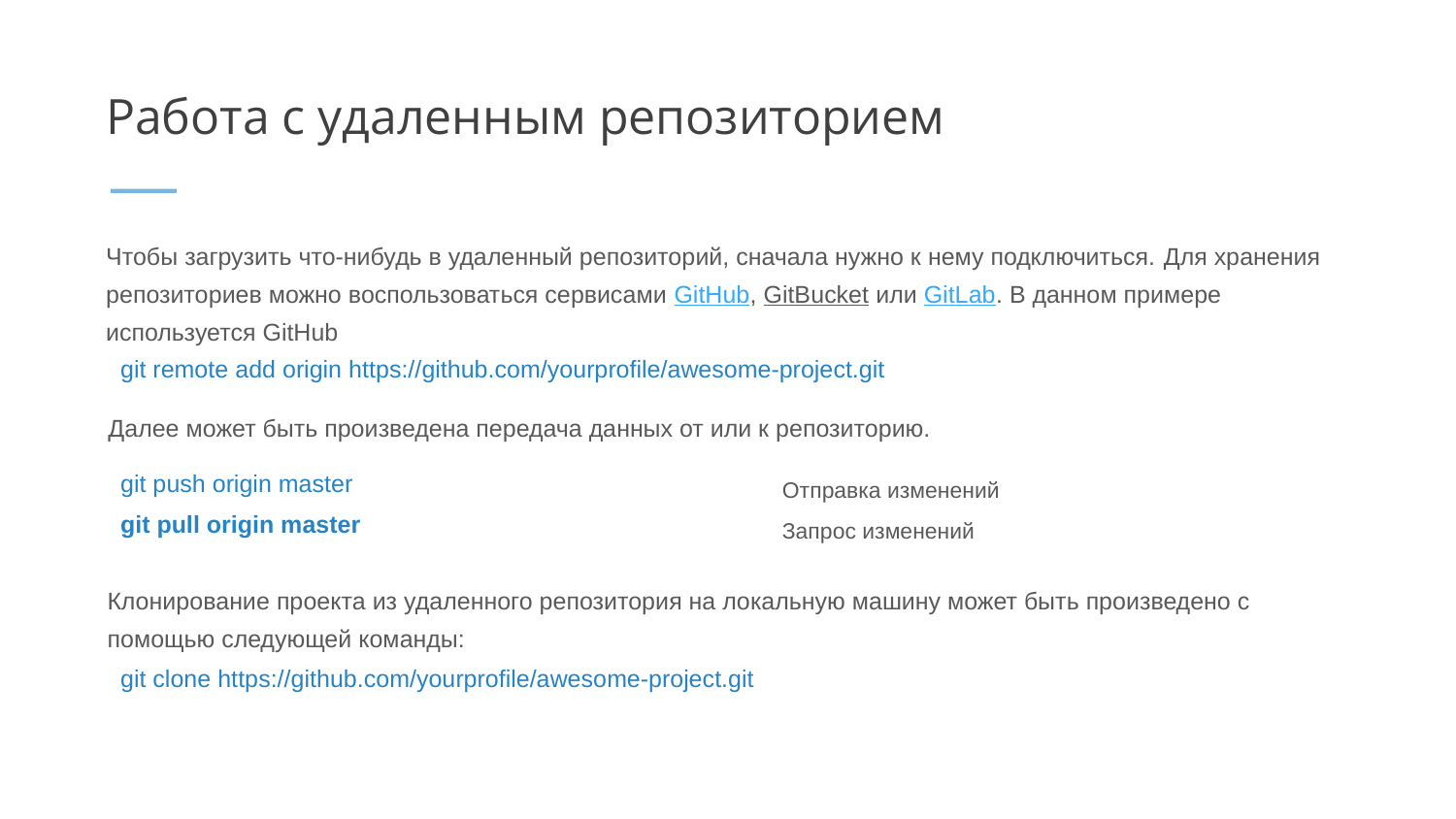

# Работа с удаленным репозиторием

Чтобы загрузить что-нибудь в удаленный репозиторий, сначала нужно к нему подключиться. Для хранения репозиториев можно воспользоваться сервисами GitHub, GitBucket или GitLab. В данном примере используется GitHub
| git remote add origin https://github.com/yourprofile/awesome-project.git |
| --- |
Далее может быть произведена передача данных от или к репозиторию.
| git push origin master | Отправка изменений |
| --- | --- |
| git pull origin master | Запрос изменений |
Клонирование проекта из удаленного репозитория на локальную машину может быть произведено с помощью следующей команды:
| git clone https://github.com/yourprofile/awesome-project.git |
| --- |